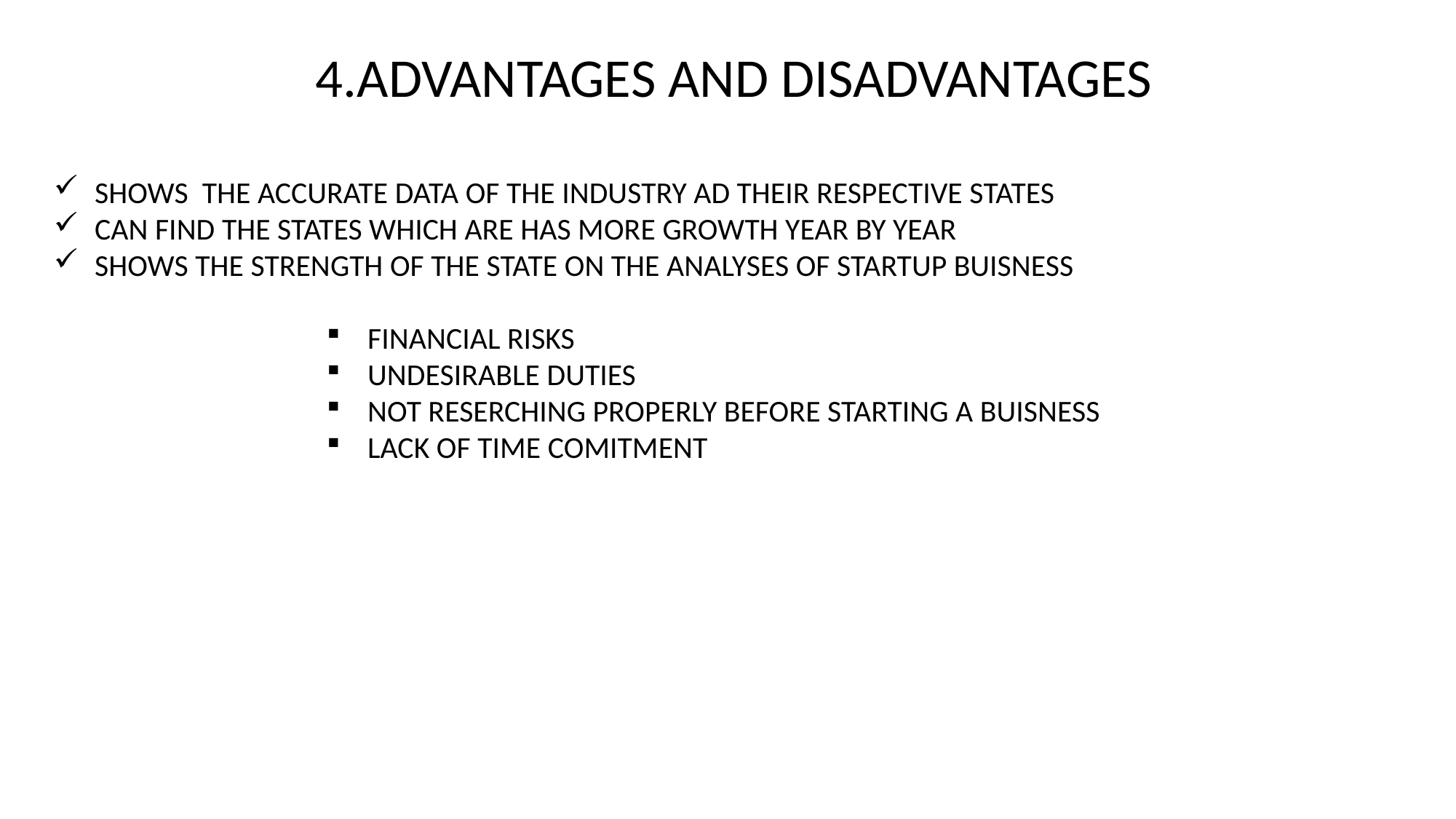

4.ADVANTAGES AND DISADVANTAGES

SHOWS  THE ACCURATE DATA OF THE INDUSTRY AD THEIR RESPECTIVE STATES
CAN FIND THE STATES WHICH ARE HAS MORE GROWTH YEAR BY YEAR
SHOWS THE STRENGTH OF THE STATE ON THE ANALYSES OF STARTUP BUISNESS

FINANCIAL RISKS
UNDESIRABLE DUTIES
NOT RESERCHING PROPERLY BEFORE STARTING A BUISNESS
LACK OF TIME COMITMENT